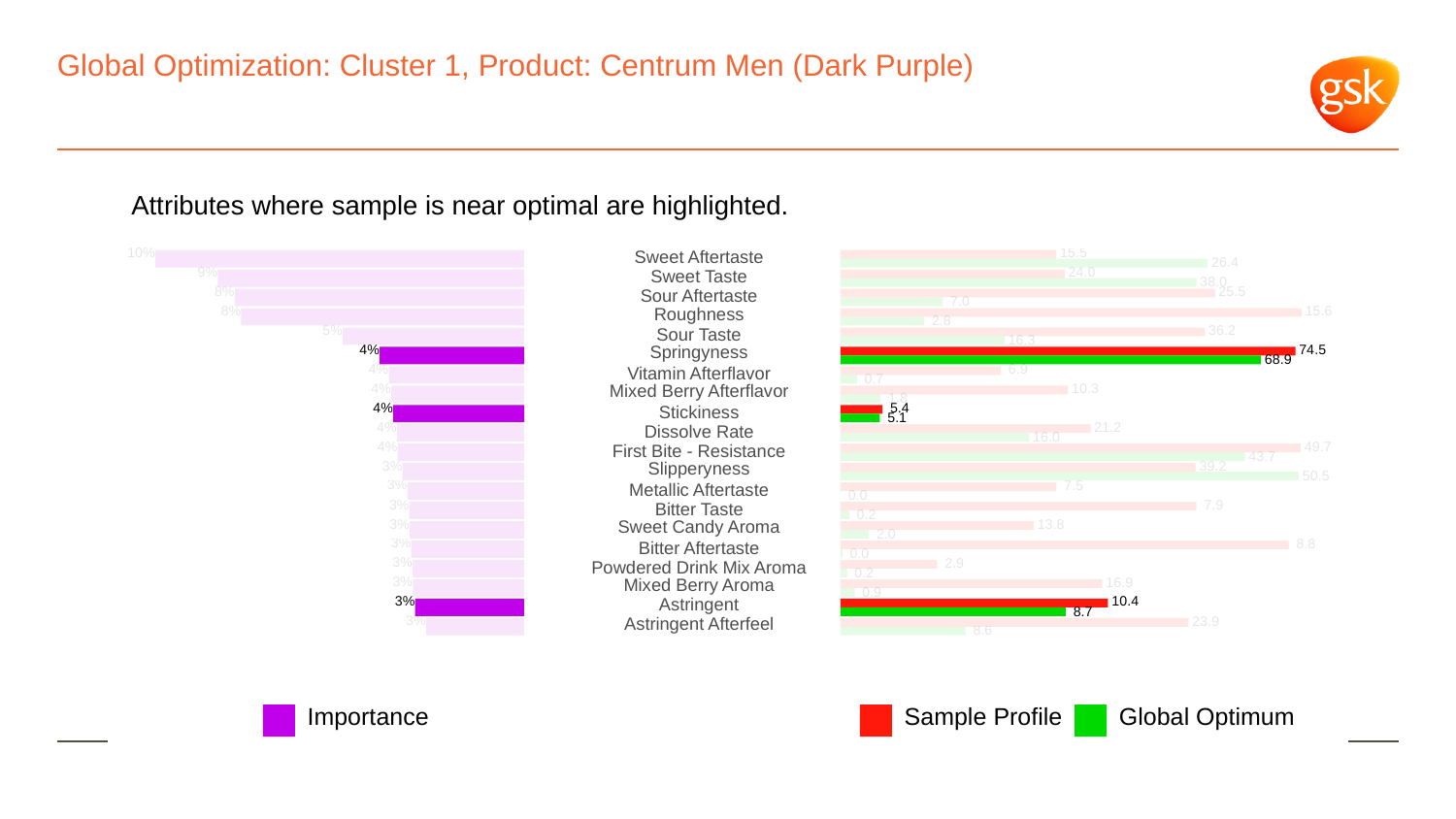

# Global Optimization: Cluster 1, Product: Centrum Men (Dark Purple)

Attributes where sample is near optimal are highlighted.

10%
 15.5

Sweet Aftertaste
 26.4

9%
 24.0

Sweet Taste
 38.0

8%
 25.5

Sour Aftertaste
  7.0

8%
Roughness
 15.6

  2.8

5%
 36.2

Sour Taste
 16.3

4%
Springyness
 74.5

 68.9

4%
  6.9

Vitamin Afterflavor
  0.7

4%
Mixed Berry Afterflavor
 10.3

  1.8

4%
  5.4

Stickiness
  5.1

4%
 21.2

Dissolve Rate
 16.0

4%
 49.7

First Bite - Resistance
 43.7

3%
Slipperyness
 39.2

 50.5

3%
  7.5

Metallic Aftertaste
  0.0

3%
  7.9

Bitter Taste
  0.2

3%
Sweet Candy Aroma
 13.8

  2.0

3%
  8.8

Bitter Aftertaste
  0.0

3%
  2.9

Powdered Drink Mix Aroma
  0.2

3%
Mixed Berry Aroma
 16.9

  0.9

3%
Astringent
 10.4

  8.7

3%
Astringent Afterfeel
 23.9

  8.6

Global Optimum
Sample Profile
Importance